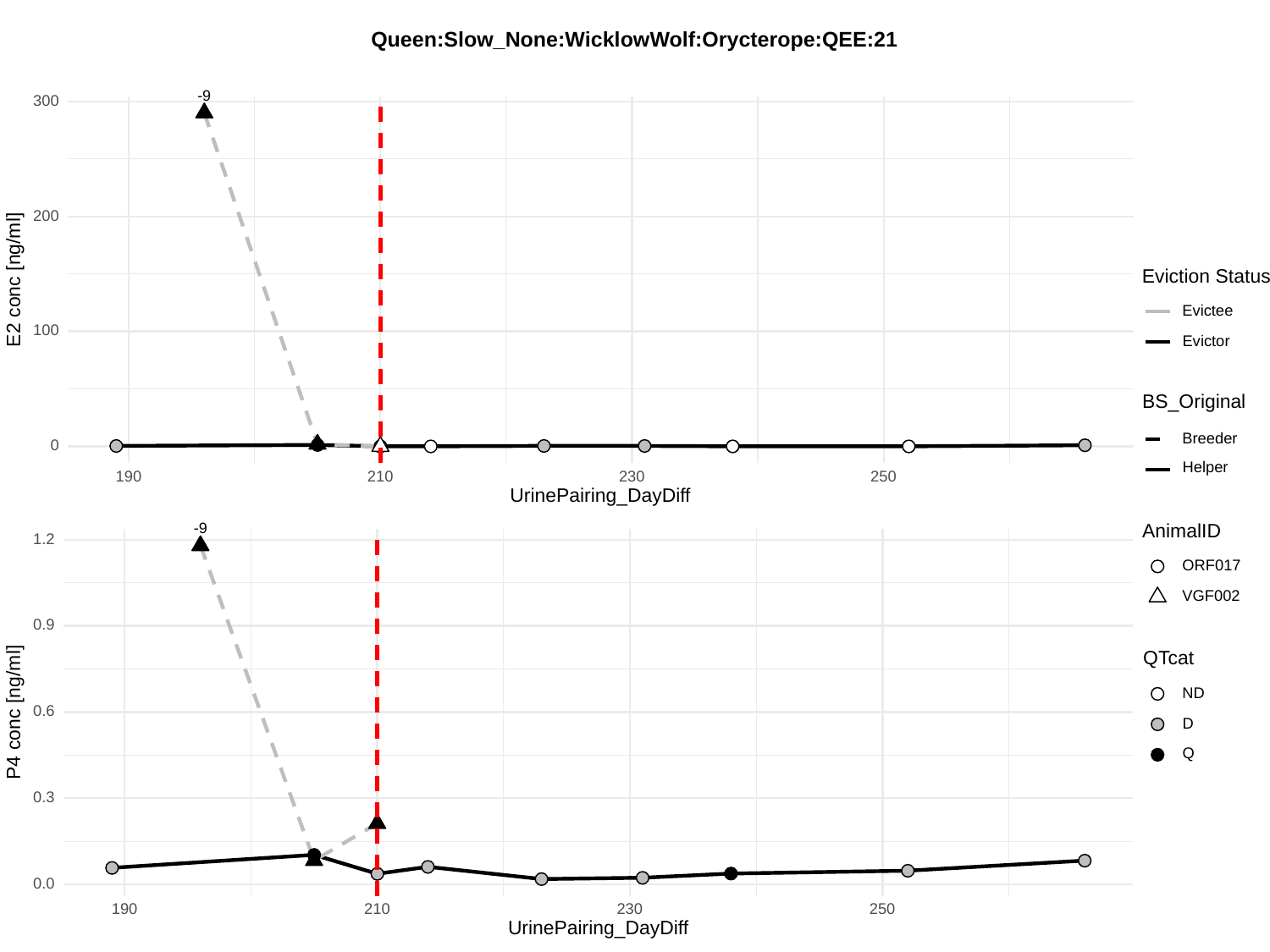

Queen:Slow_None:WicklowWolf:Orycterope:QEE:21
-9
300

200

Eviction Status
E2 conc [ng/ml]

Evictee

100

Evictor

BS_Original
Breeder

0

Helper

230
190
210
250
UrinePairing_DayDiff
-9
AnimalID

1.2

ORF017

VGF002
0.9

QTcat

ND
P4 conc [ng/ml]
0.6

D
Q

0.3

0.0

230
190
210
250
UrinePairing_DayDiff